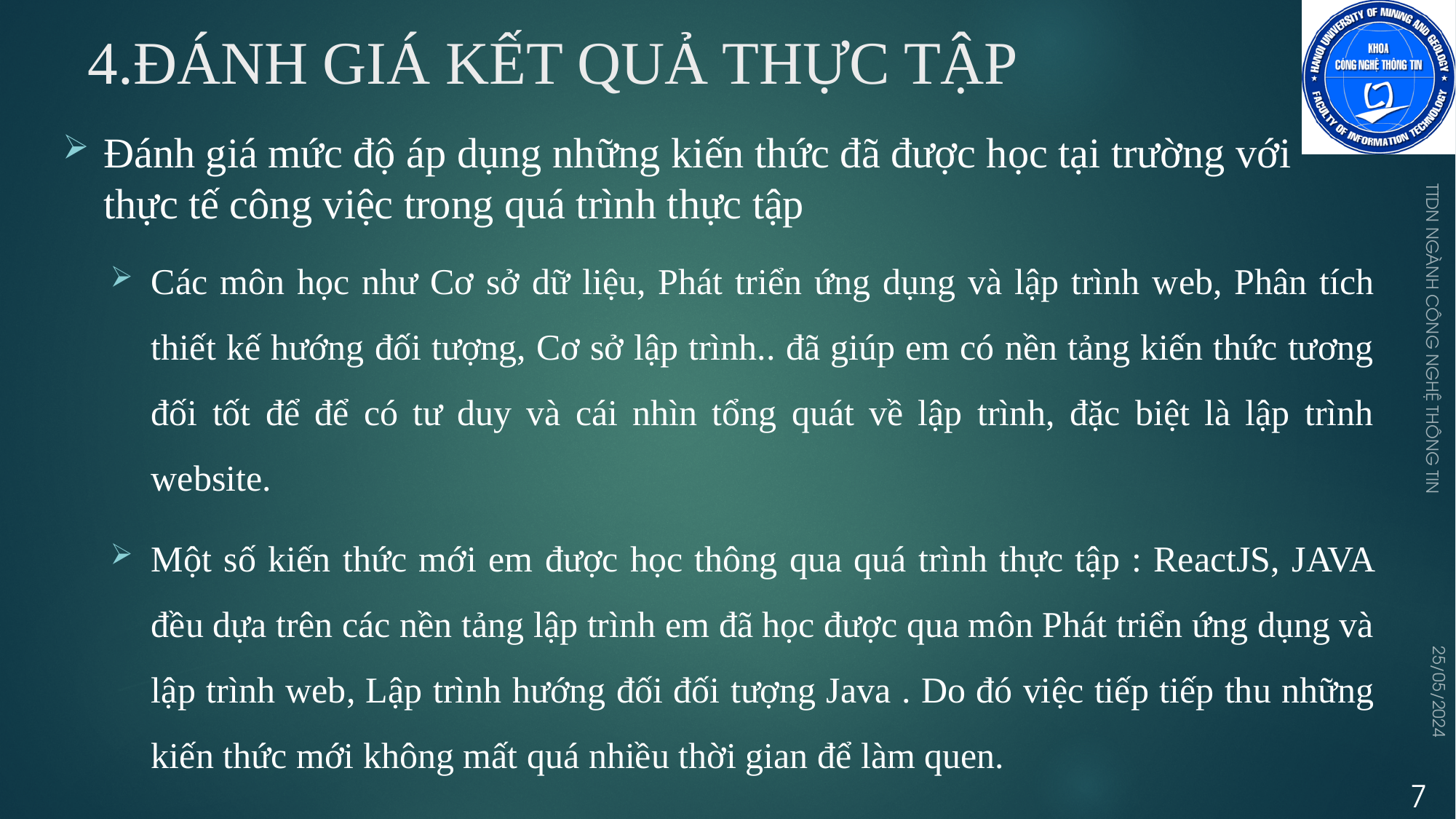

# 4.ĐÁNH GIÁ KẾT QUẢ THỰC TẬP
Đánh giá mức độ áp dụng những kiến thức đã được học tại trường với thực tế công việc trong quá trình thực tập
Các môn học như Cơ sở dữ liệu, Phát triển ứng dụng và lập trình web, Phân tích thiết kế hướng đối tượng, Cơ sở lập trình.. đã giúp em có nền tảng kiến thức tương đối tốt để để có tư duy và cái nhìn tổng quát về lập trình, đặc biệt là lập trình website.
Một số kiến thức mới em được học thông qua quá trình thực tập : ReactJS, JAVA đều dựa trên các nền tảng lập trình em đã học được qua môn Phát triển ứng dụng và lập trình web, Lập trình hướng đối đối tượng Java . Do đó việc tiếp tiếp thu những kiến thức mới không mất quá nhiều thời gian để làm quen.
TTDN NGÀNH CÔNG NGHỆ THÔNG TIN
25/05/2024
7